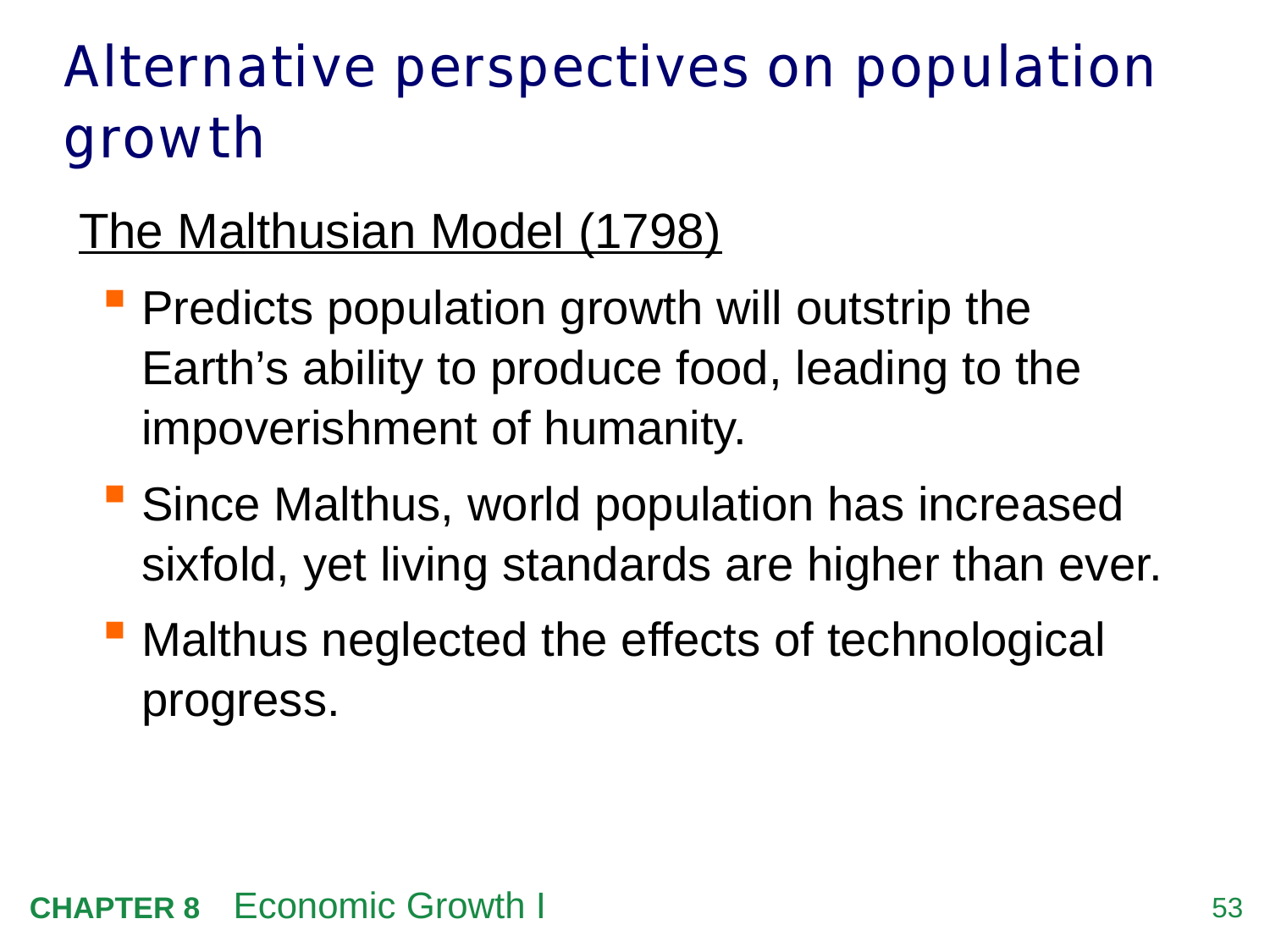

# Alternative perspectives on population growth
The Malthusian Model (1798)
Predicts population growth will outstrip the
Earth’s ability to produce food, leading to the impoverishment of humanity.
Since Malthus, world population has increased sixfold, yet living standards are higher than ever.
Malthus neglected the effects of technological progress.